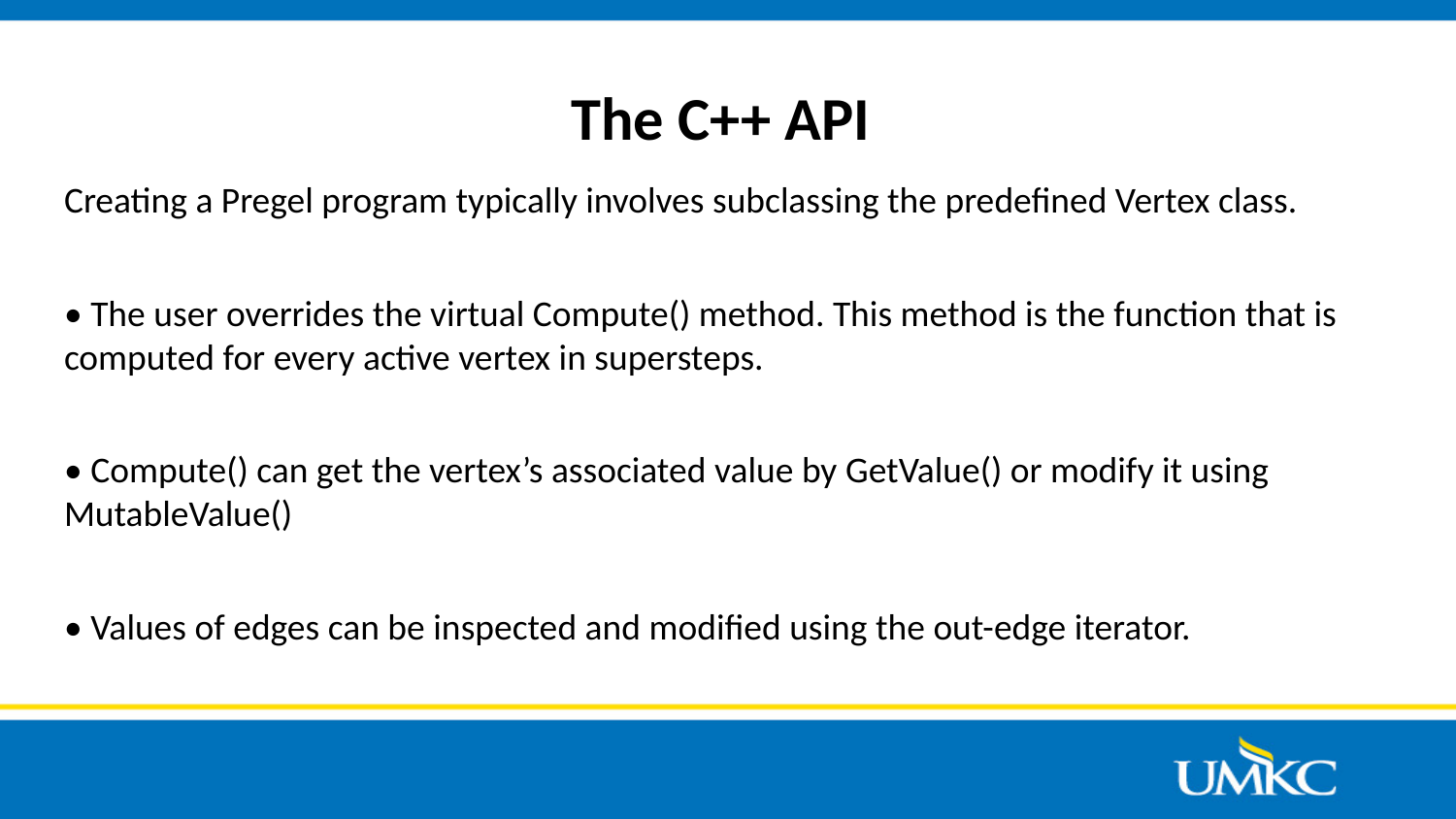

# The C++ API
Creating a Pregel program typically involves subclassing the predefined Vertex class.

• The user overrides the virtual Compute() method. This method is the function that is computed for every active vertex in supersteps.

• Compute() can get the vertex’s associated value by GetValue() or modify it using MutableValue()

• Values of edges can be inspected and modified using the out-edge iterator.